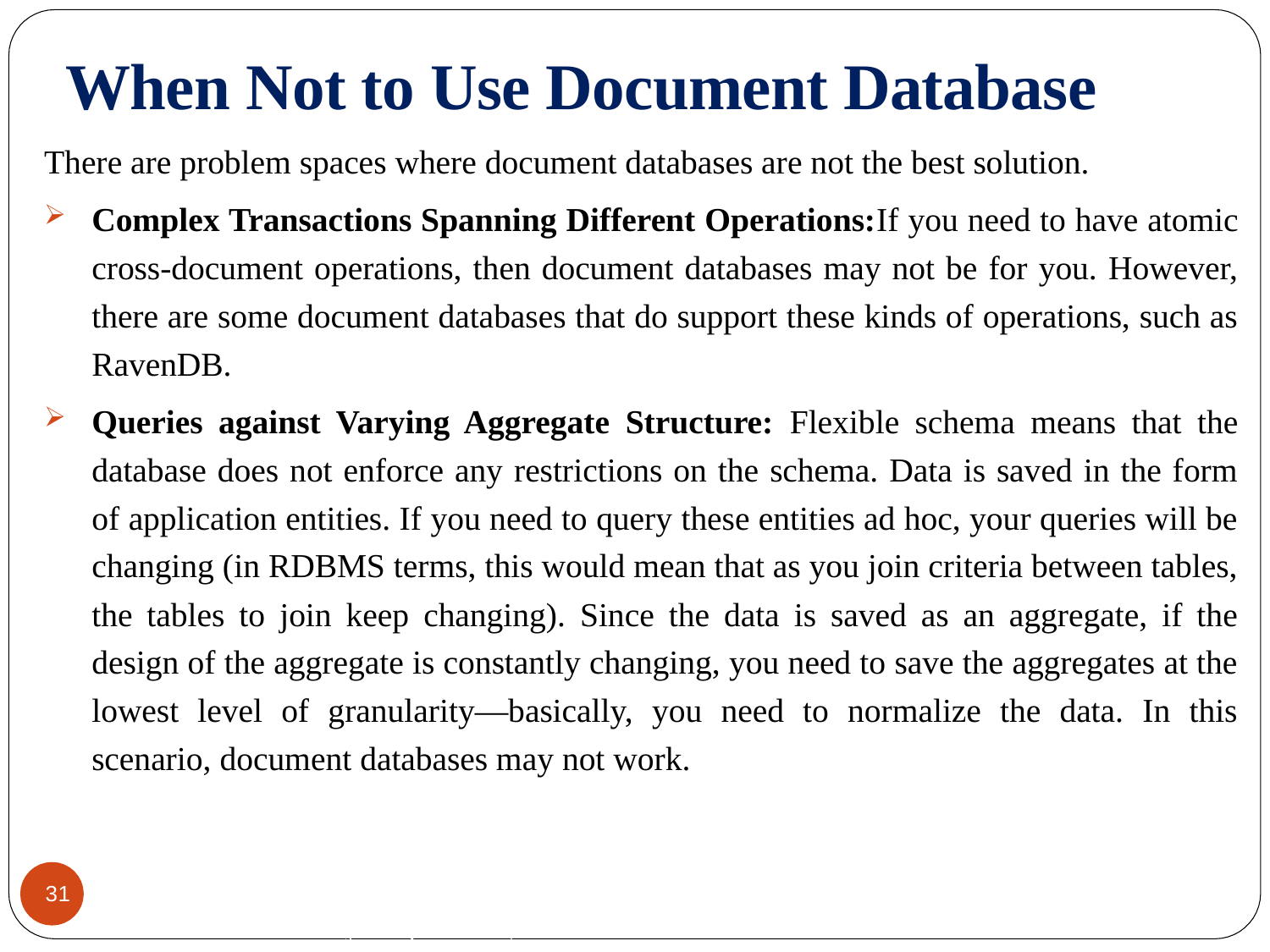

# When Not to Use Document Database
There are problem spaces where document databases are not the best solution.
Complex Transactions Spanning Different Operations:If you need to have atomic cross-document operations, then document databases may not be for you. However, there are some document databases that do support these kinds of operations, such as RavenDB.
Queries against Varying Aggregate Structure: Flexible schema means that the database does not enforce any restrictions on the schema. Data is saved in the form of application entities. If you need to query these entities ad hoc, your queries will be changing (in RDBMS terms, this would mean that as you join criteria between tables, the tables to join keep changing). Since the data is saved as an aggregate, if the design of the aggregate is constantly changing, you need to save the aggregates at the lowest level of granularity—basically, you need to normalize the data. In this scenario, document databases may not work.

31
CREDITS: Jimmy Lin (University of Maryland)